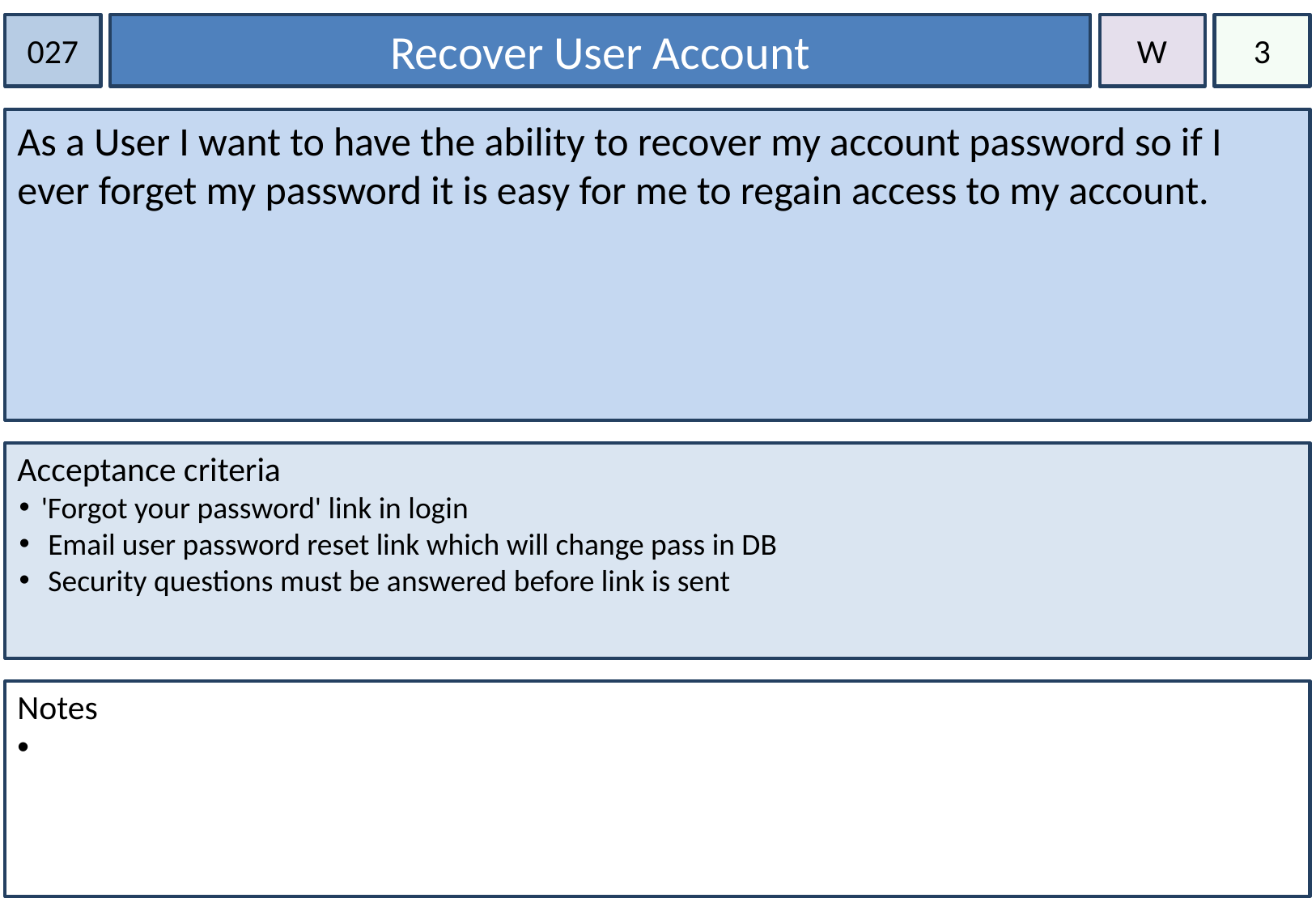

027
Recover User Account
W
3
As a User I want to have the ability to recover my account password so if I ever forget my password it is easy for me to regain access to my account.
Acceptance criteria
'Forgot your password' link in login
 Email user password reset link which will change pass in DB
 Security questions must be answered before link is sent
Notes